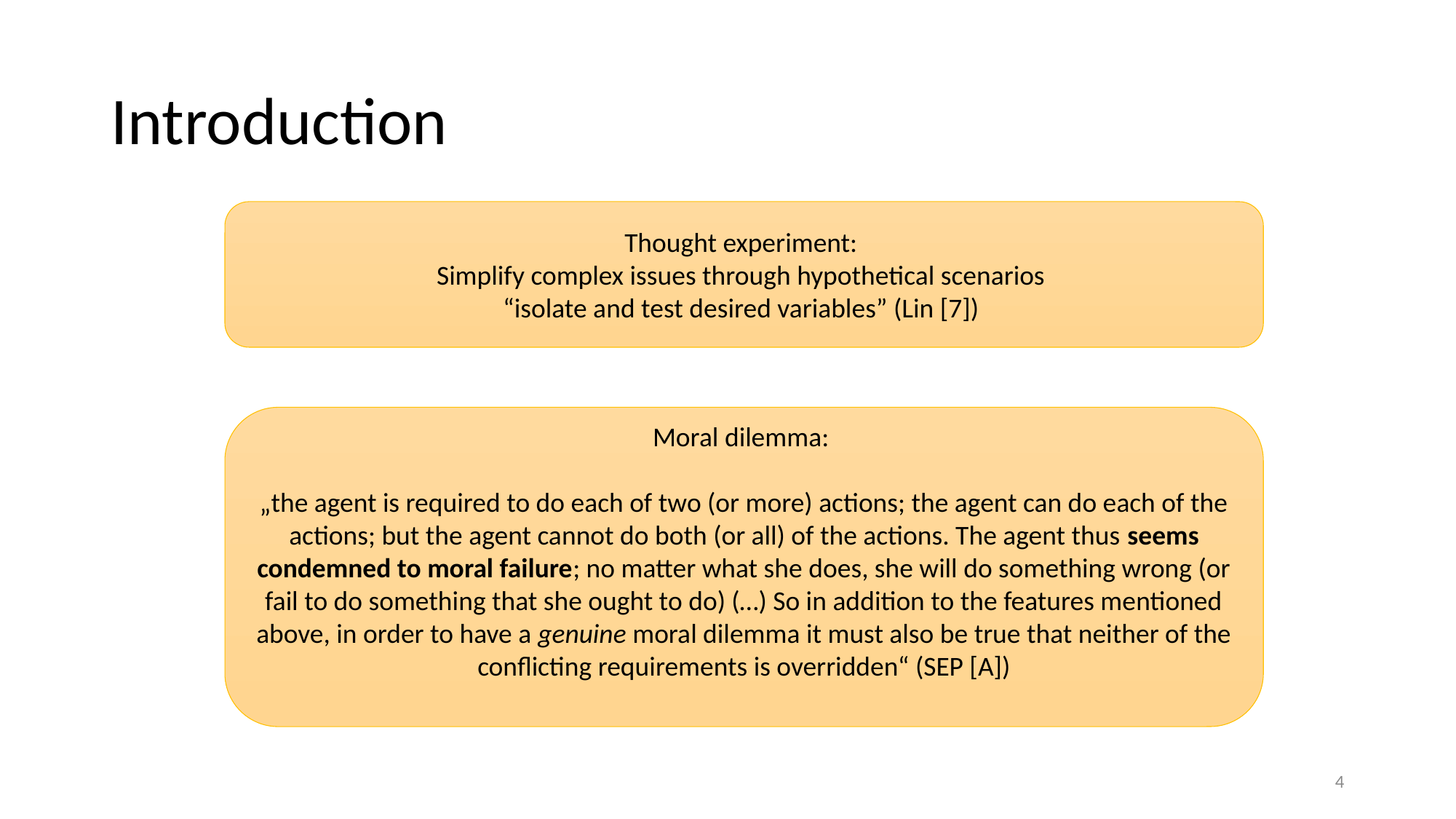

# Introduction
Thought experiment:
Simplify complex issues through hypothetical scenarios
 “isolate and test desired variables” (Lin [7])

Moral dilemma:

„the agent is required to do each of two (or more) actions; the agent can do each of the actions; but the agent cannot do both (or all) of the actions. The agent thus seems condemned to moral failure; no matter what she does, she will do something wrong (or fail to do something that she ought to do) (…) So in addition to the features mentioned above, in order to have a genuine moral dilemma it must also be true that neither of the conflicting requirements is overridden“ (SEP [A])

4